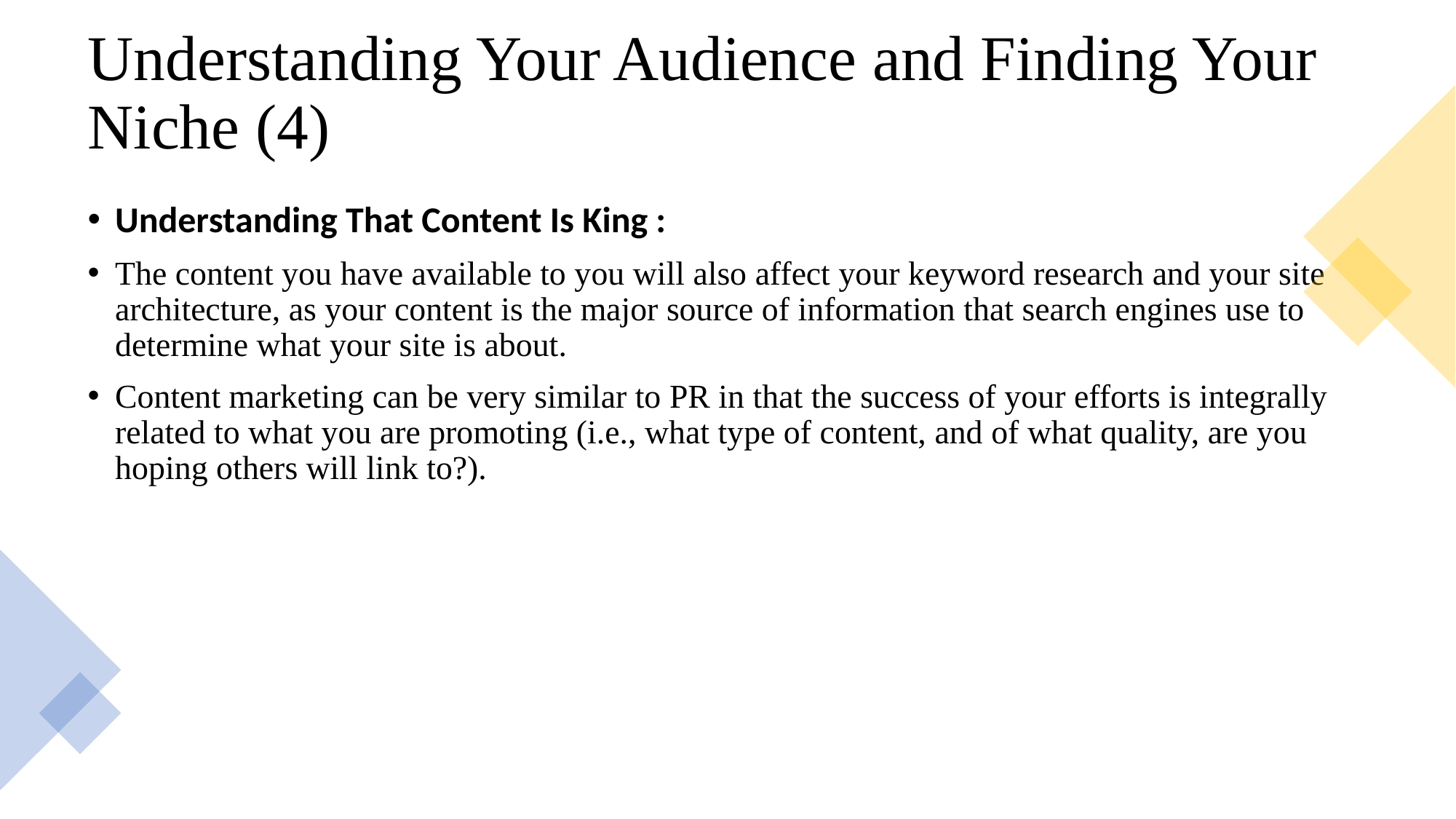

# Understanding Your Audience and Finding Your Niche (4)

Understanding That Content Is King :
The content you have available to you will also affect your keyword research and your site architecture, as your content is the major source of information that search engines use to determine what your site is about.
Content marketing can be very similar to PR in that the success of your efforts is integrally related to what you are promoting (i.e., what type of content, and of what quality, are you hoping others will link to?).